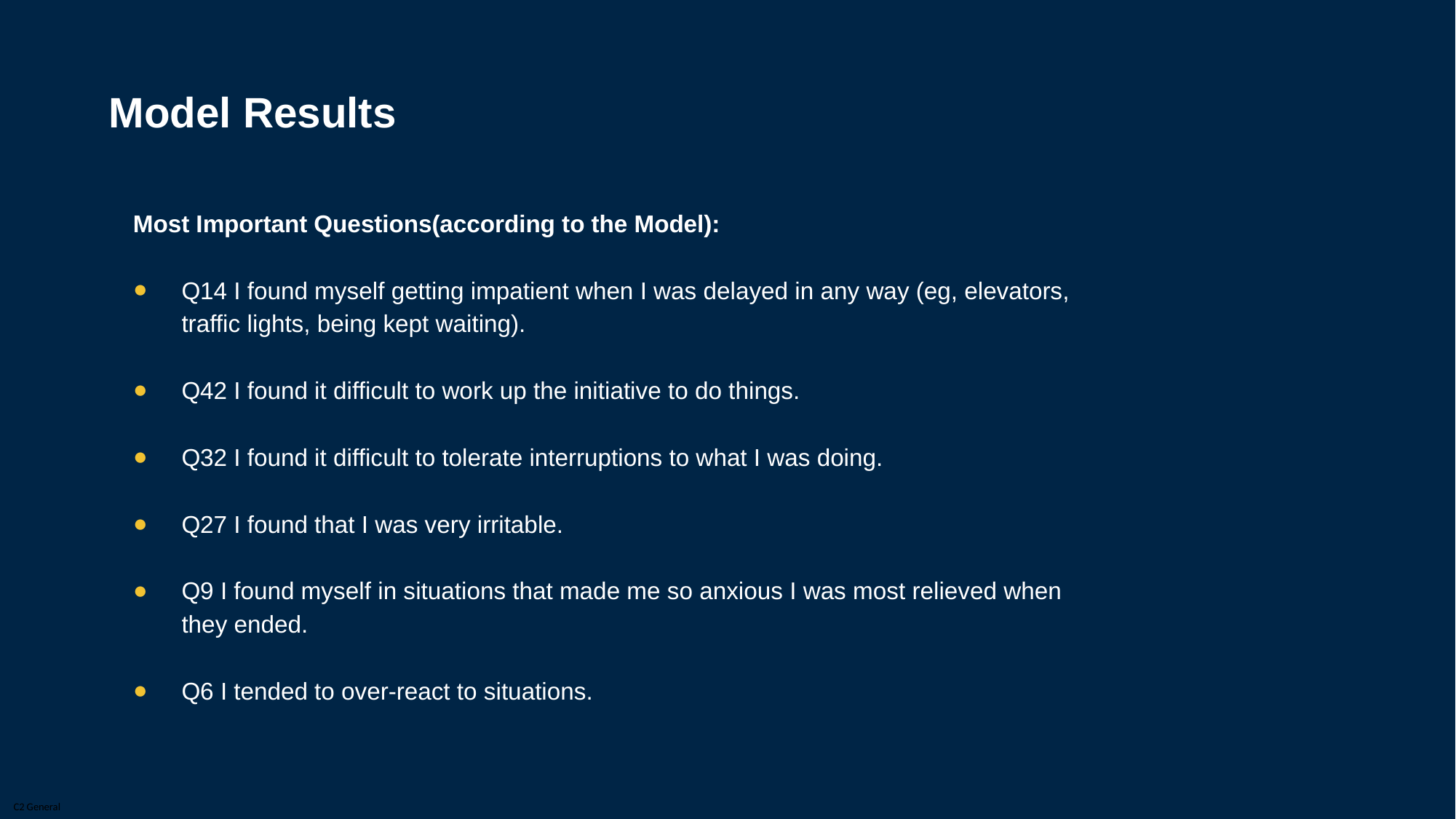

# Model Results
Most Important Questions(according to the Model):

Q14 I found myself getting impatient when I was delayed in any way (eg, elevators, traffic lights, being kept waiting).

Q42 I found it difficult to work up the initiative to do things.

Q32 I found it difficult to tolerate interruptions to what I was doing.

Q27 I found that I was very irritable.

Q9 I found myself in situations that made me so anxious I was most relieved when they ended.

Q6 I tended to over-react to situations.